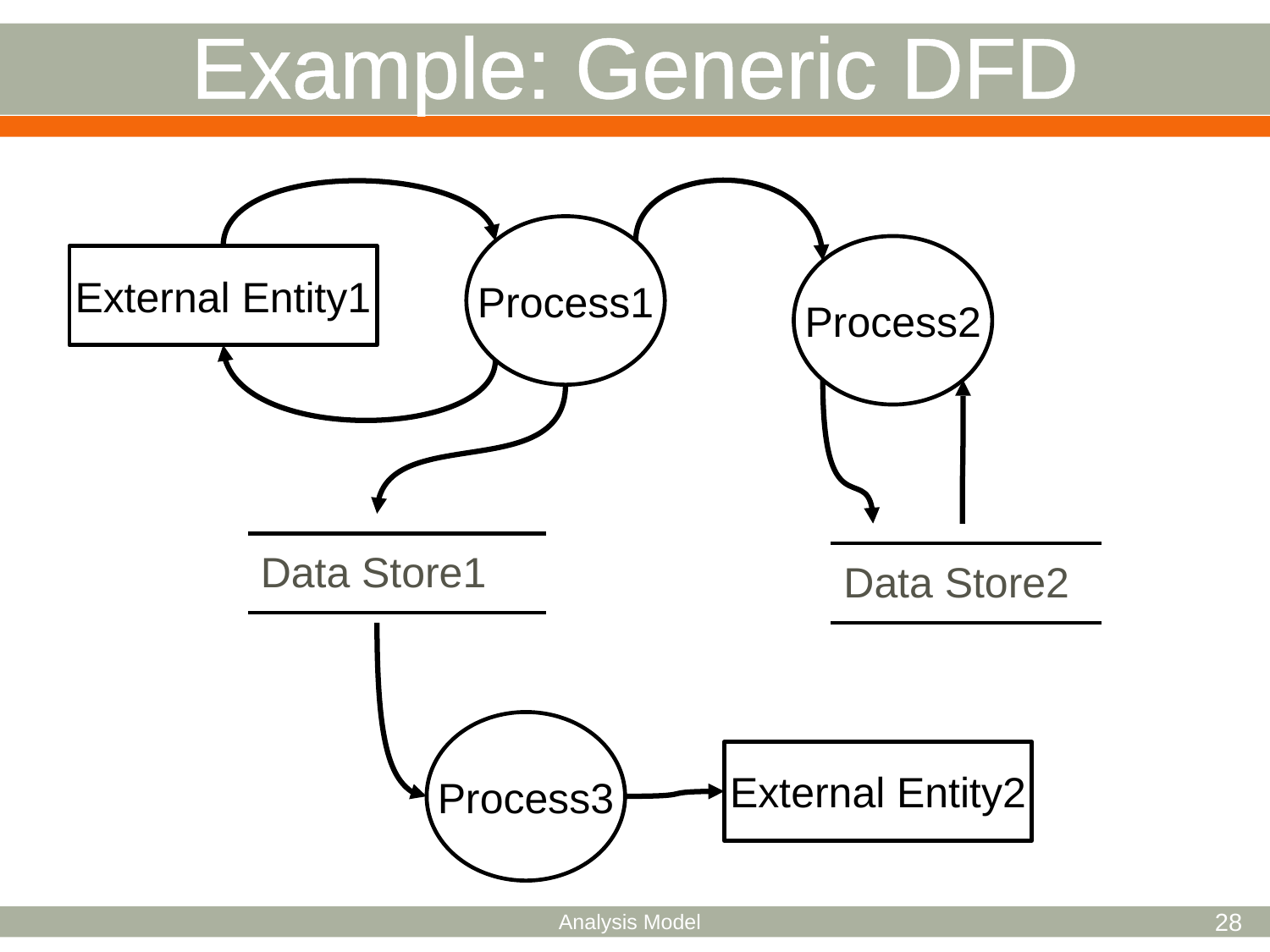

Example: Generic DFD
Process1
Process2
External Entity1

| Data Store1 |
| --- |
| Data Store2 |
| --- |
Process3
External Entity2
Analysis Model
28